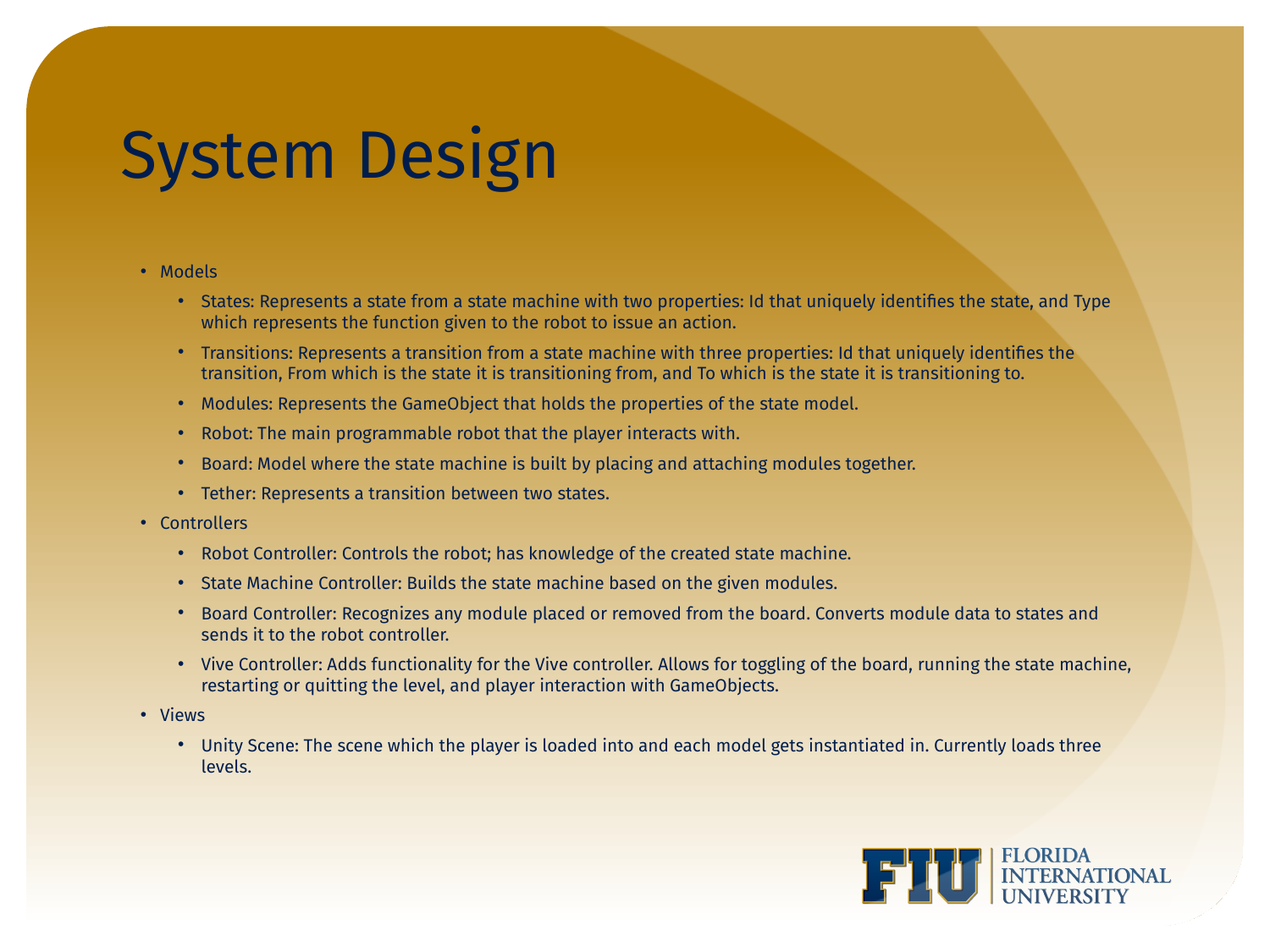

# System Design
Models
States: Represents a state from a state machine with two properties: Id that uniquely identifies the state, and Type which represents the function given to the robot to issue an action.
Transitions: Represents a transition from a state machine with three properties: Id that uniquely identifies the transition, From which is the state it is transitioning from, and To which is the state it is transitioning to.
Modules: Represents the GameObject that holds the properties of the state model.
Robot: The main programmable robot that the player interacts with.
Board: Model where the state machine is built by placing and attaching modules together.
Tether: Represents a transition between two states.
Controllers
Robot Controller: Controls the robot; has knowledge of the created state machine.
State Machine Controller: Builds the state machine based on the given modules.
Board Controller: Recognizes any module placed or removed from the board. Converts module data to states and sends it to the robot controller.
Vive Controller: Adds functionality for the Vive controller. Allows for toggling of the board, running the state machine, restarting or quitting the level, and player interaction with GameObjects.
Views
Unity Scene: The scene which the player is loaded into and each model gets instantiated in. Currently loads three levels.